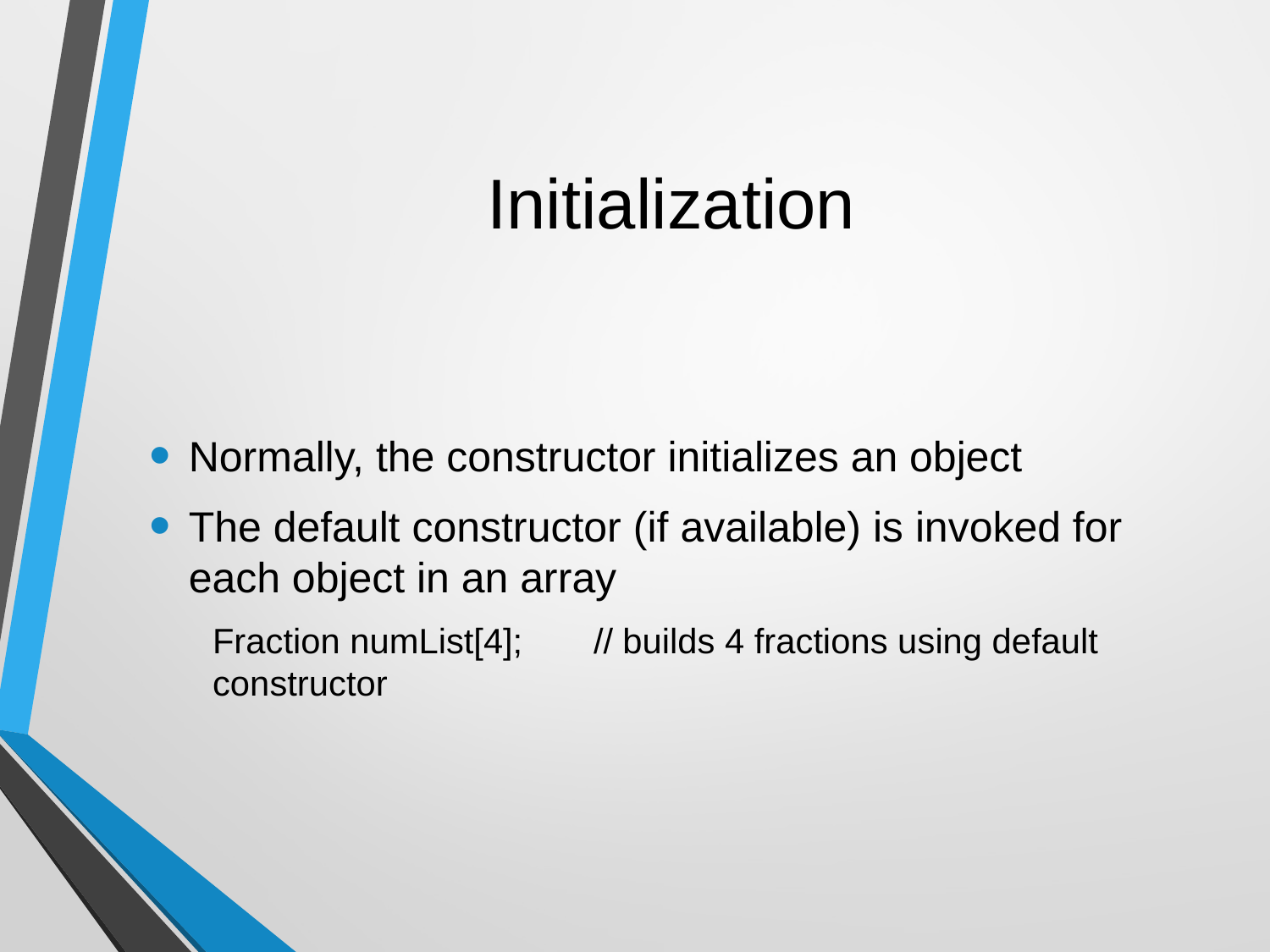

# Initialization
Normally, the constructor initializes an object
The default constructor (if available) is invoked for each object in an array
Fraction numList[4];	// builds 4 fractions using default constructor